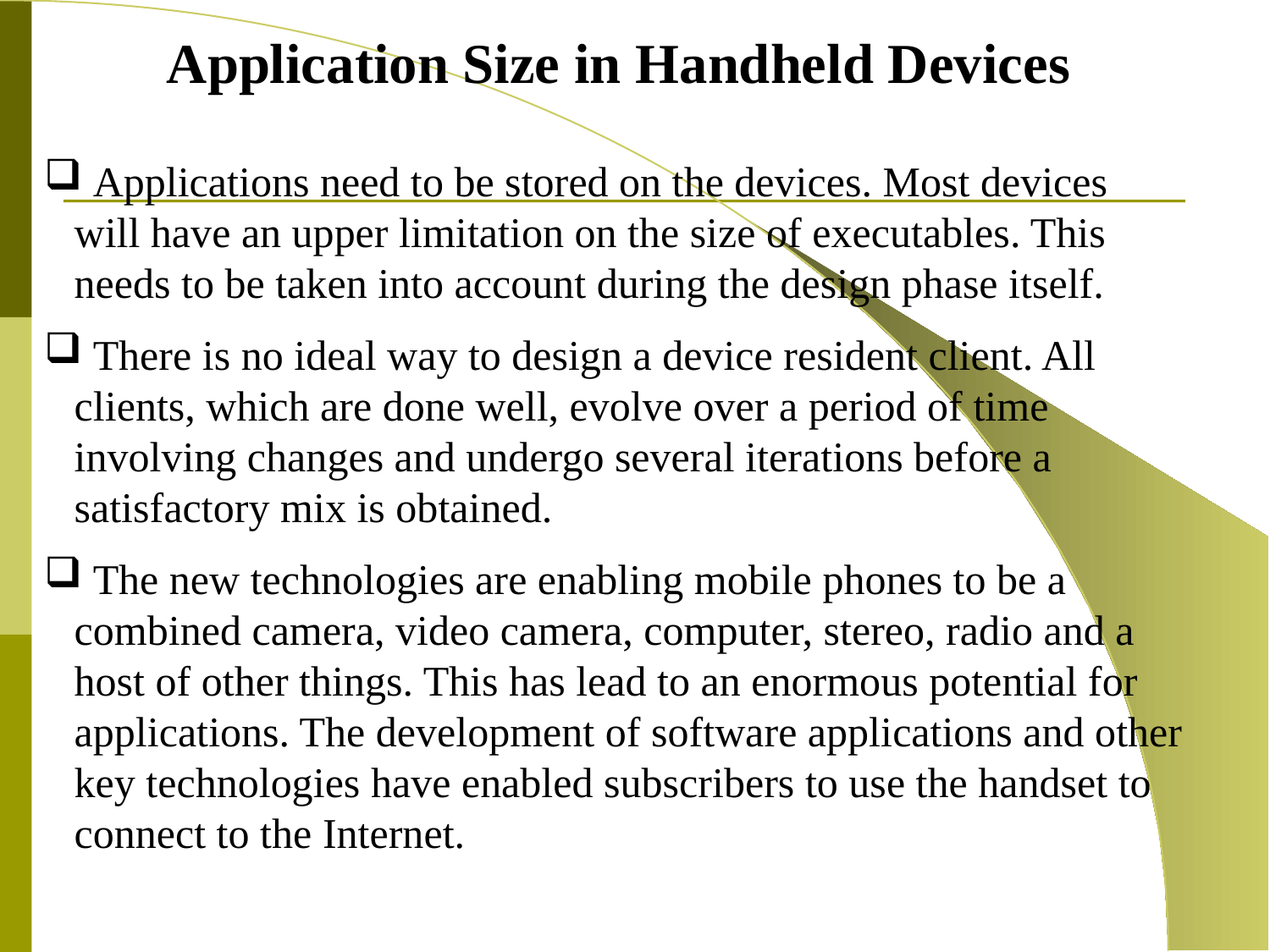

Application Size in Handheld Devices
 Applications need to be stored on the devices. Most devices will have an upper limitation on the size of executables. This needs to be taken into account during the design phase itself.
 There is no ideal way to design a device resident client. All clients, which are done well, evolve over a period of time  involving changes and undergo several iterations before a satisfactory mix is obtained.
 The new technologies are enabling mobile phones to be a combined camera, video camera, computer, stereo, radio and a host of other things. This has lead to an enormous potential for applications. The development of software applications and other key technologies have enabled subscribers to use the handset to connect to the Internet.